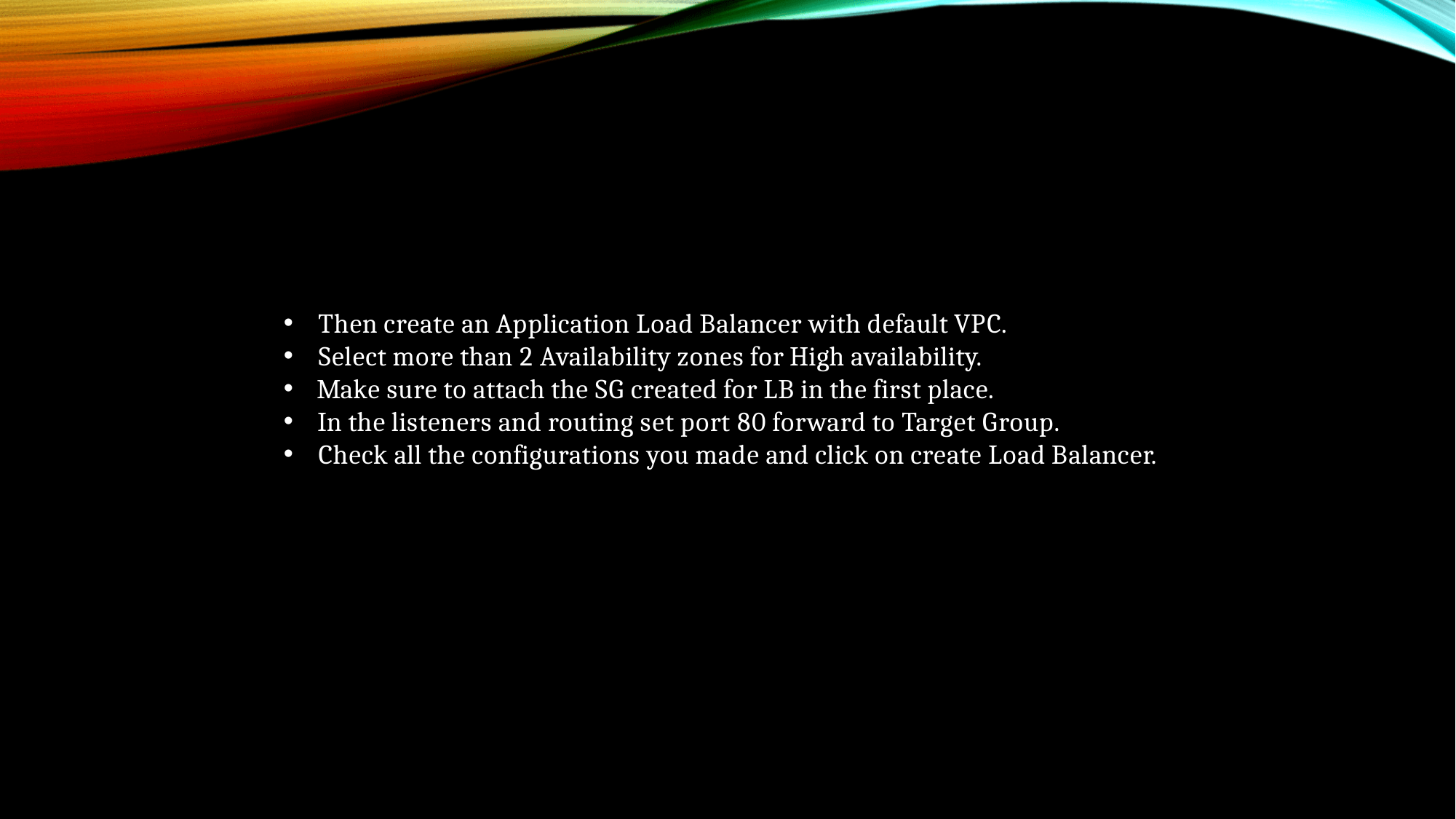

Then create an Application Load Balancer with default VPC.
Select more than 2 Availability zones for High availability.
Make sure to attach the SG created for LB in the first place.
In the listeners and routing set port 80 forward to Target Group.
Check all the configurations you made and click on create Load Balancer.